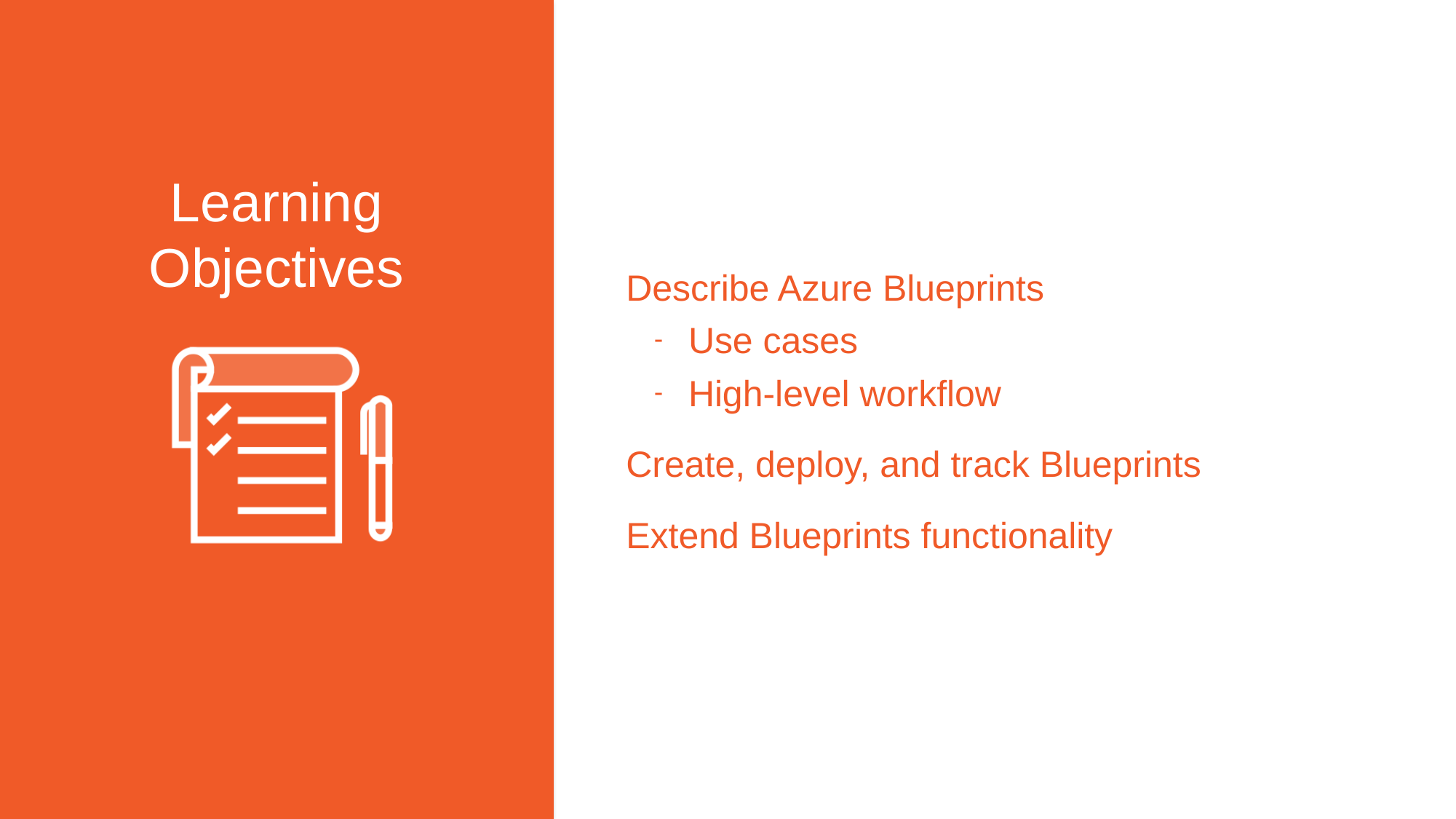

Describe Azure Blueprints
Use cases
High-level workflow
Create, deploy, and track Blueprints
Extend Blueprints functionality
Learning Objectives